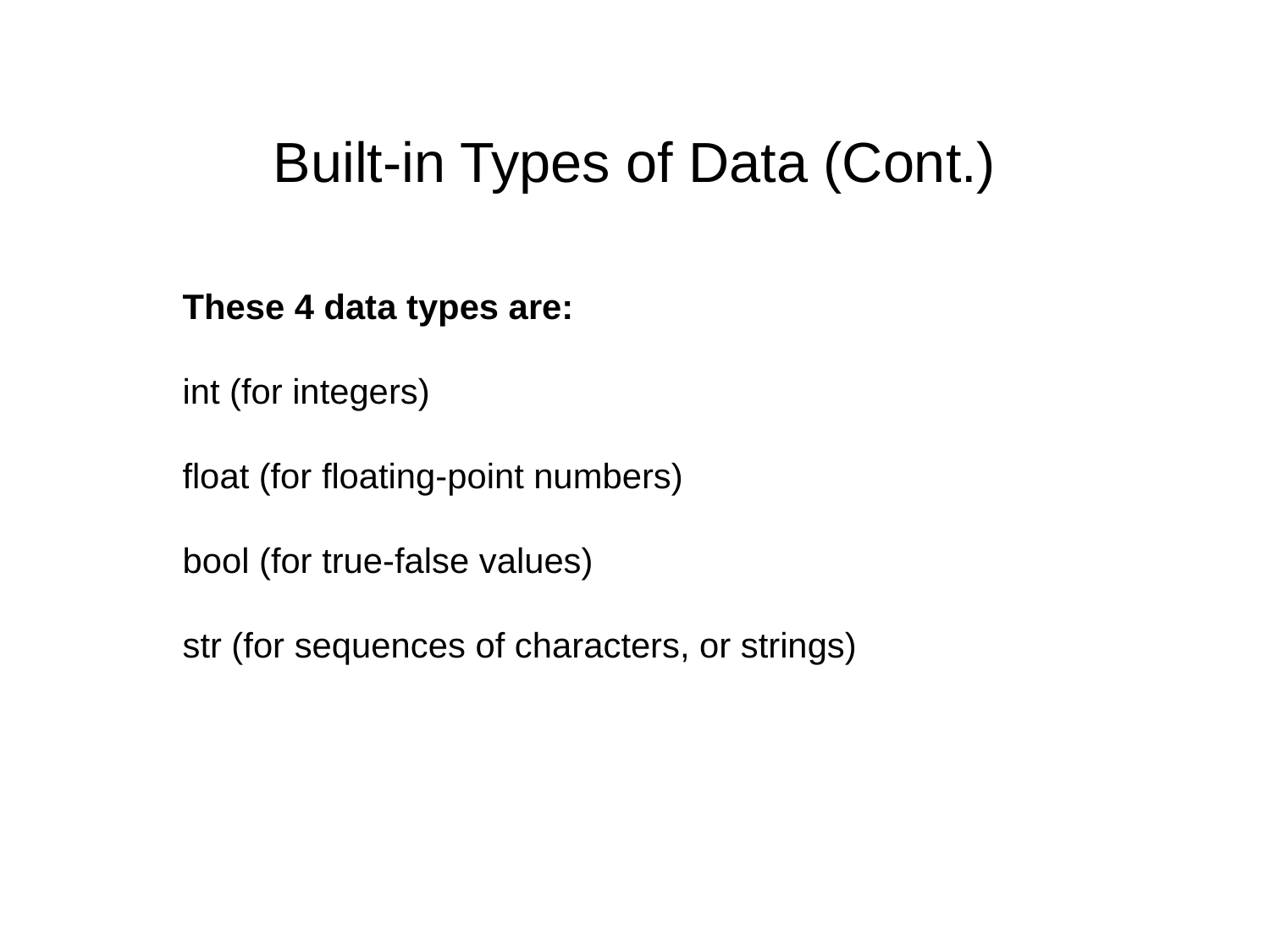

Built-in Types of Data (Cont.)

These 4 data types are:

int (for integers)

float (for floating-point numbers)

bool (for true-false values)

str (for sequences of characters, or strings)